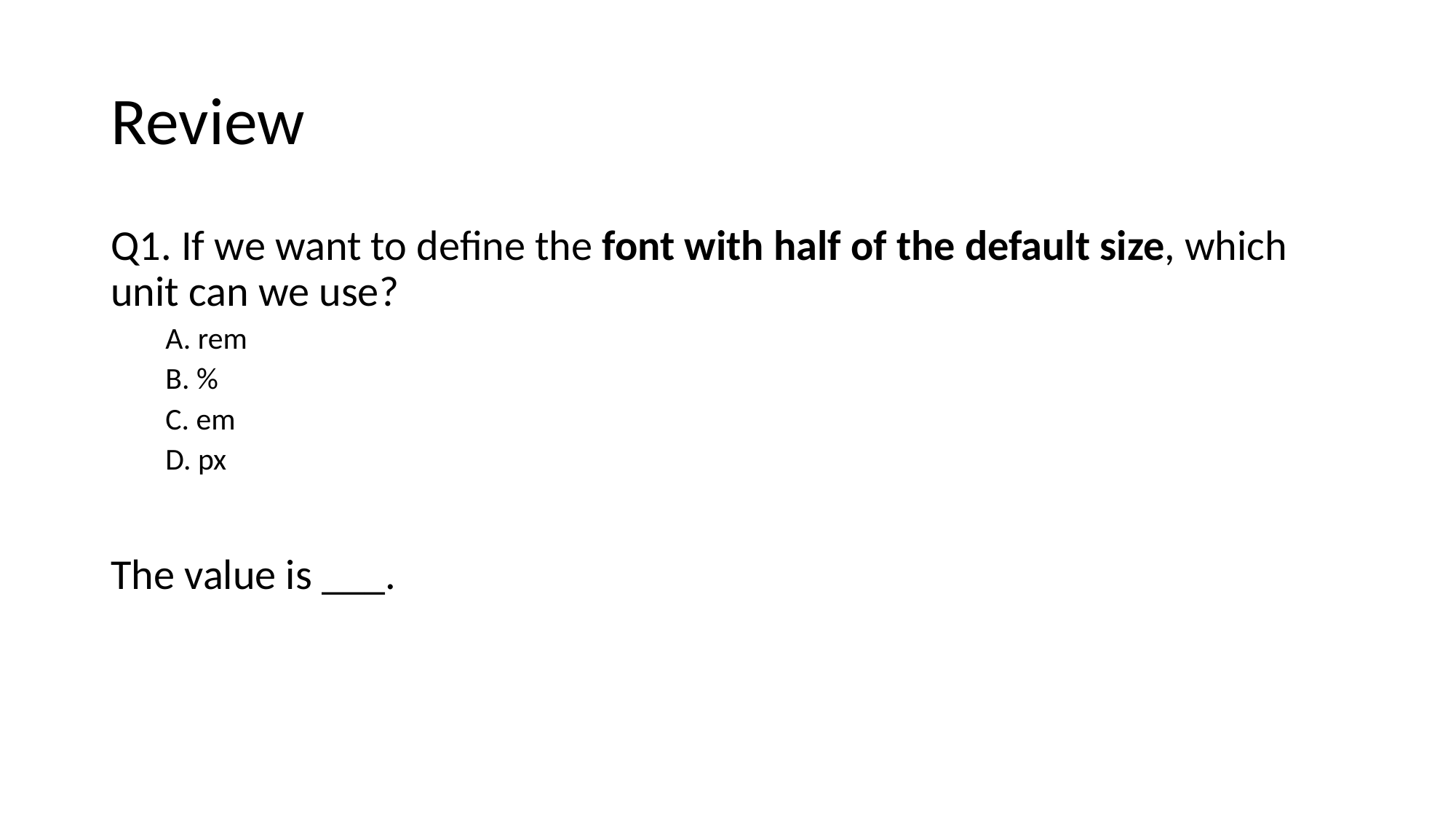

# Review
Q1. If we want to define the font with half of the default size, which unit can we use?
A. rem
B. %
C. em
D. px

The value is ___.